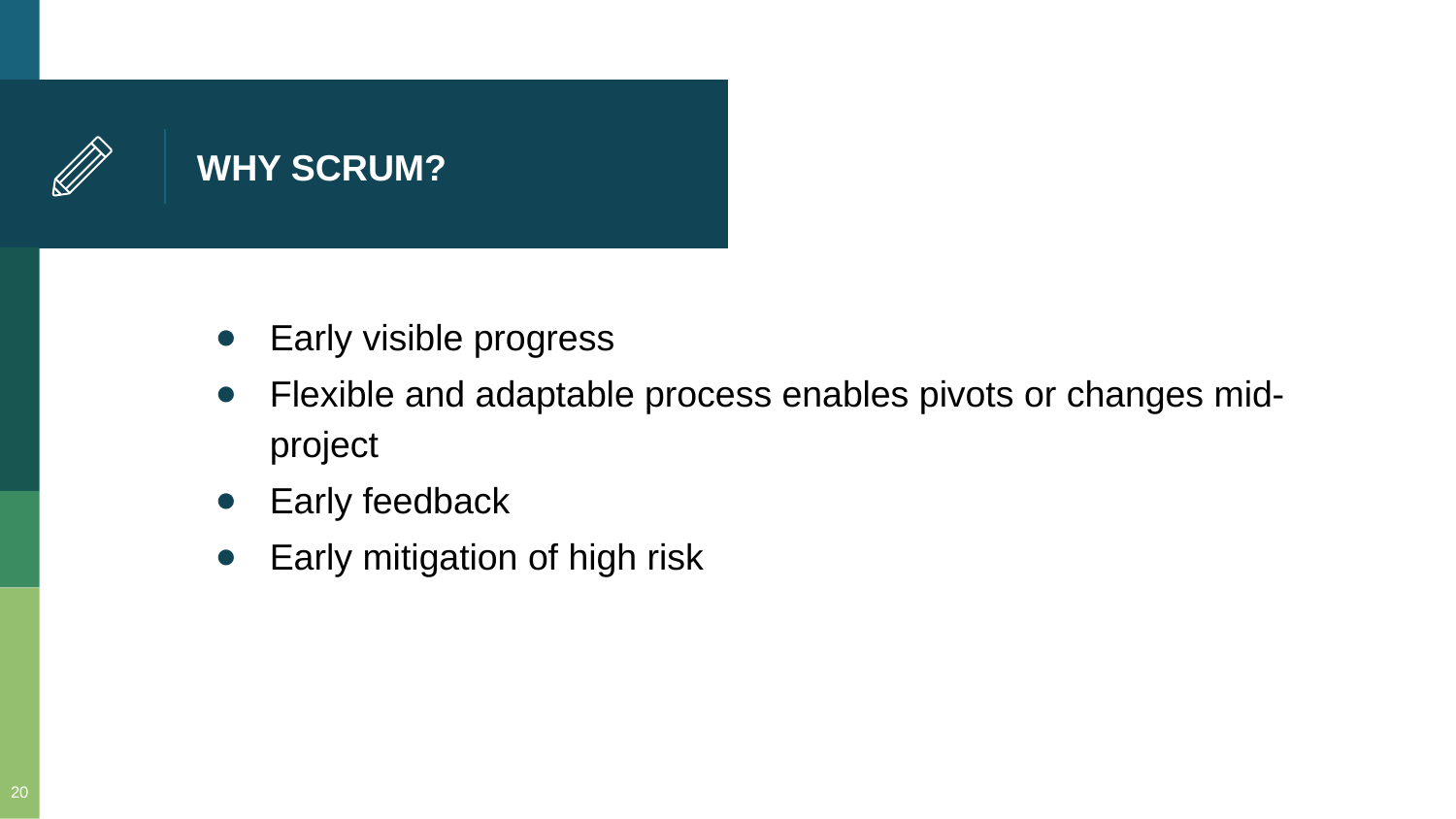

# WHY SCRUM?

Early visible progress
Flexible and adaptable process enables pivots or changes mid-project
Early feedback
Early mitigation of high risk
20